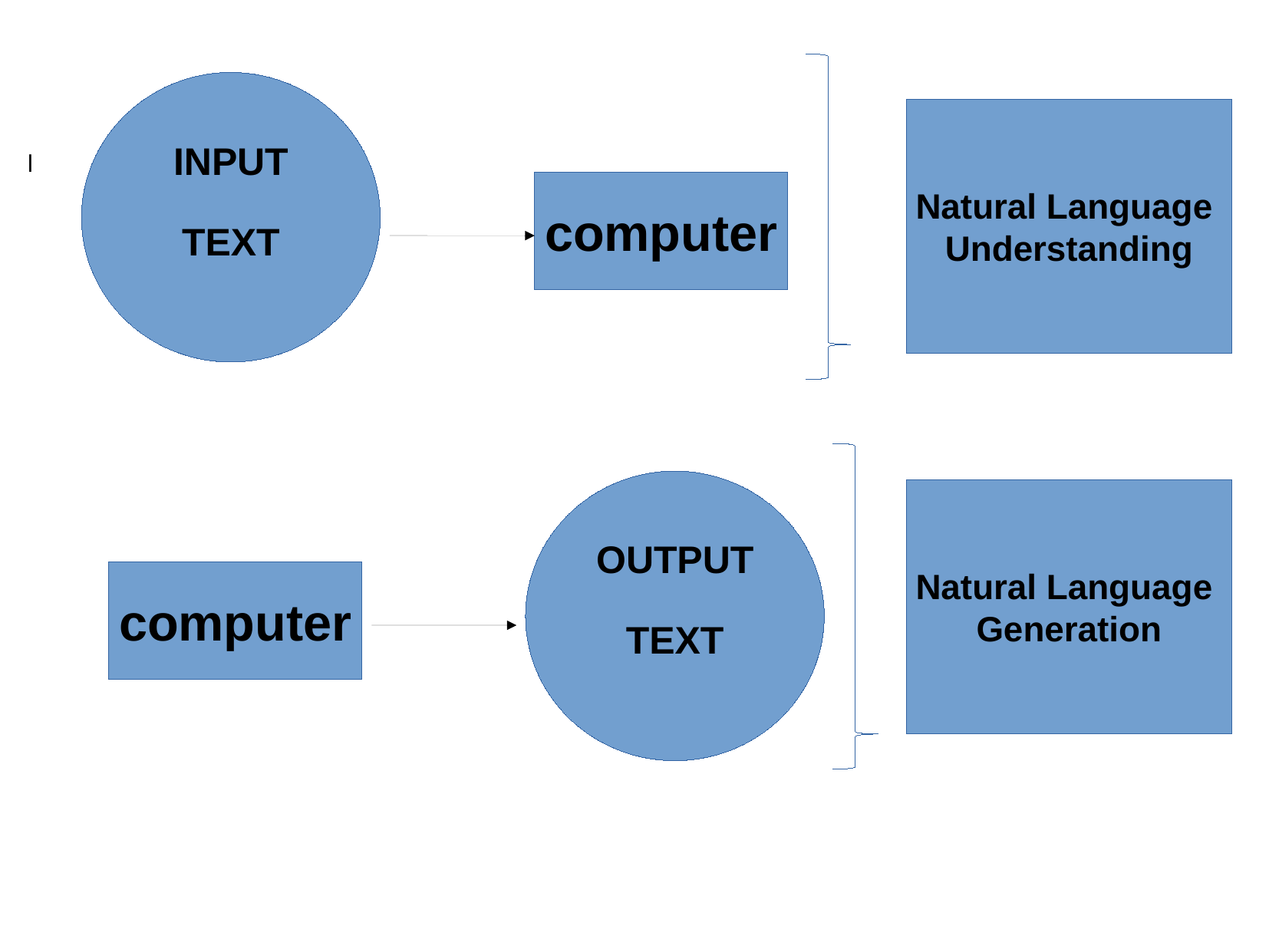

INPUT

TEXT

Natural Language
Understanding

computer

OUTPUT

TEXT

Natural Language
Generation
computer